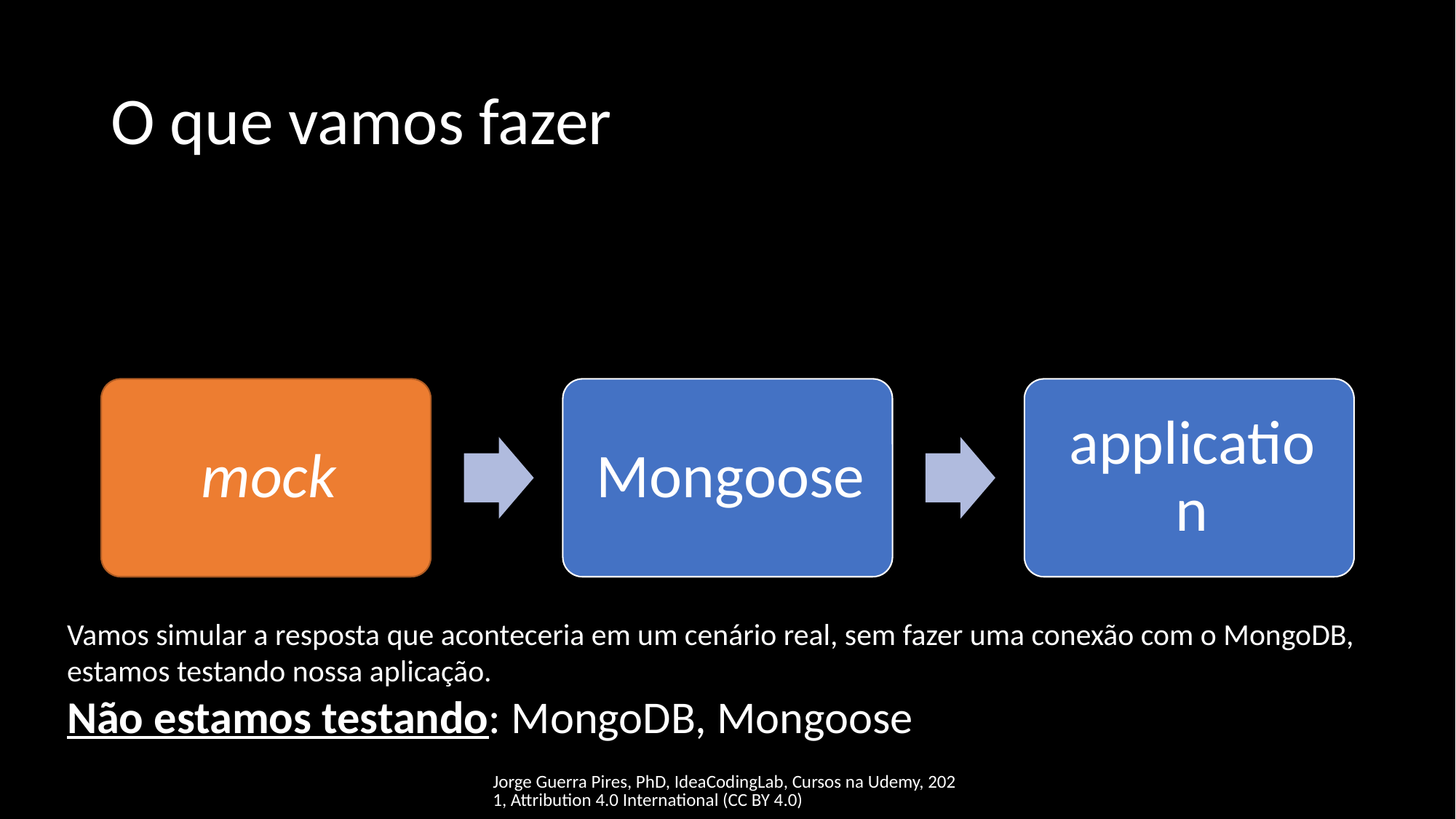

# O que vamos fazer
mock

Mongoose

application
Vamos simular a resposta que aconteceria em um cenário real, sem fazer uma conexão com o MongoDB, estamos testando nossa aplicação.
Não estamos testando: MongoDB, Mongoose
Jorge Guerra Pires, PhD, IdeaCodingLab, Cursos na Udemy, 2021, Attribution 4.0 International (CC BY 4.0)